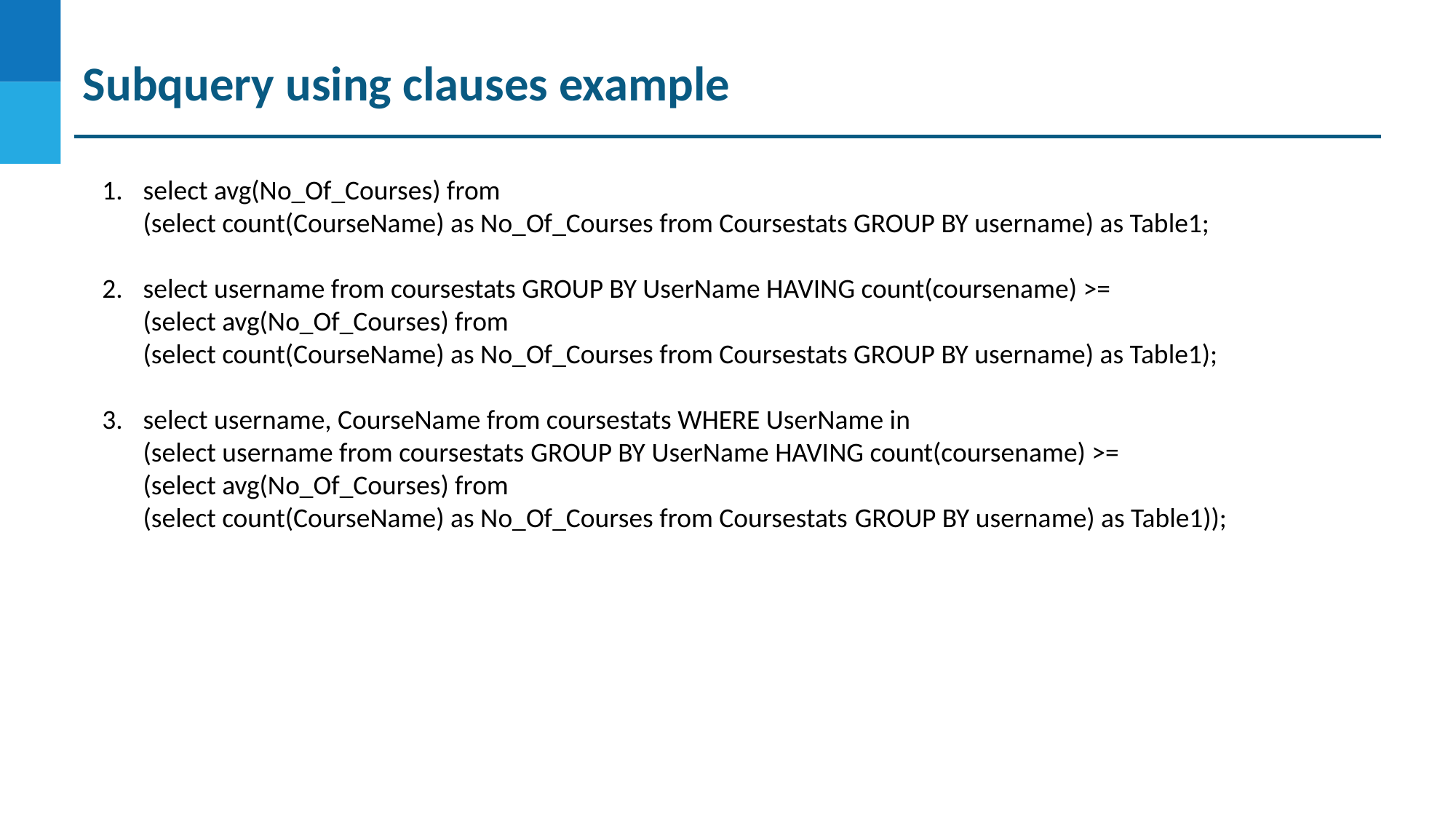

Subquery using clauses example
select avg(No_Of_Courses) from
(select count(CourseName) as No_Of_Courses from Coursestats GROUP BY username) as Table1;

select username from coursestats GROUP BY UserName HAVING count(coursename) >=
(select avg(No_Of_Courses) from
(select count(CourseName) as No_Of_Courses from Coursestats GROUP BY username) as Table1);

select username, CourseName from coursestats WHERE UserName in
(select username from coursestats GROUP BY UserName HAVING count(coursename) >=
(select avg(No_Of_Courses) from
(select count(CourseName) as No_Of_Courses from Coursestats GROUP BY username) as Table1));